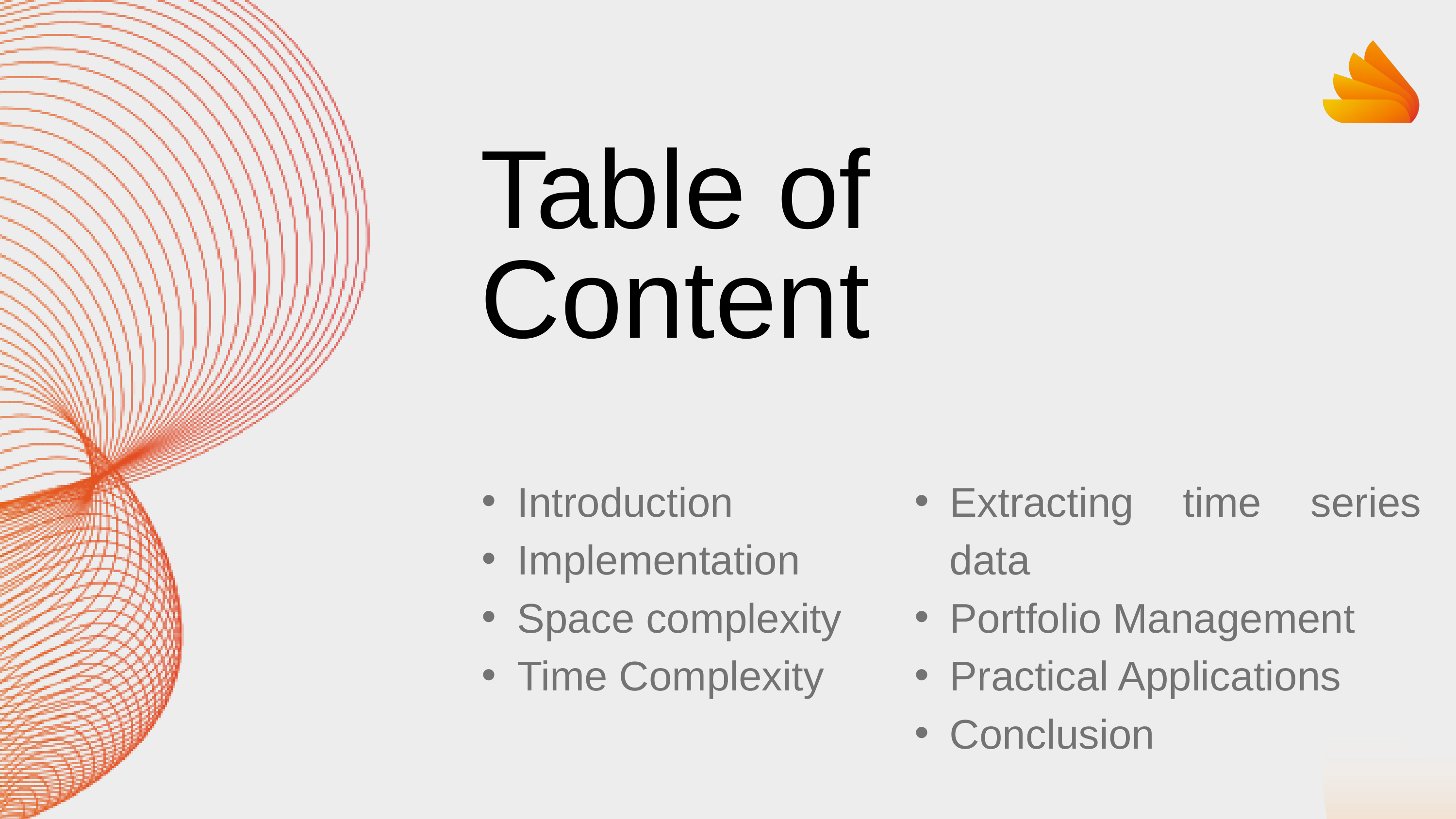

Table of Content
Introduction
Implementation
Space complexity
Time Complexity
Extracting time series data
Portfolio Management
Practical Applications
Conclusion